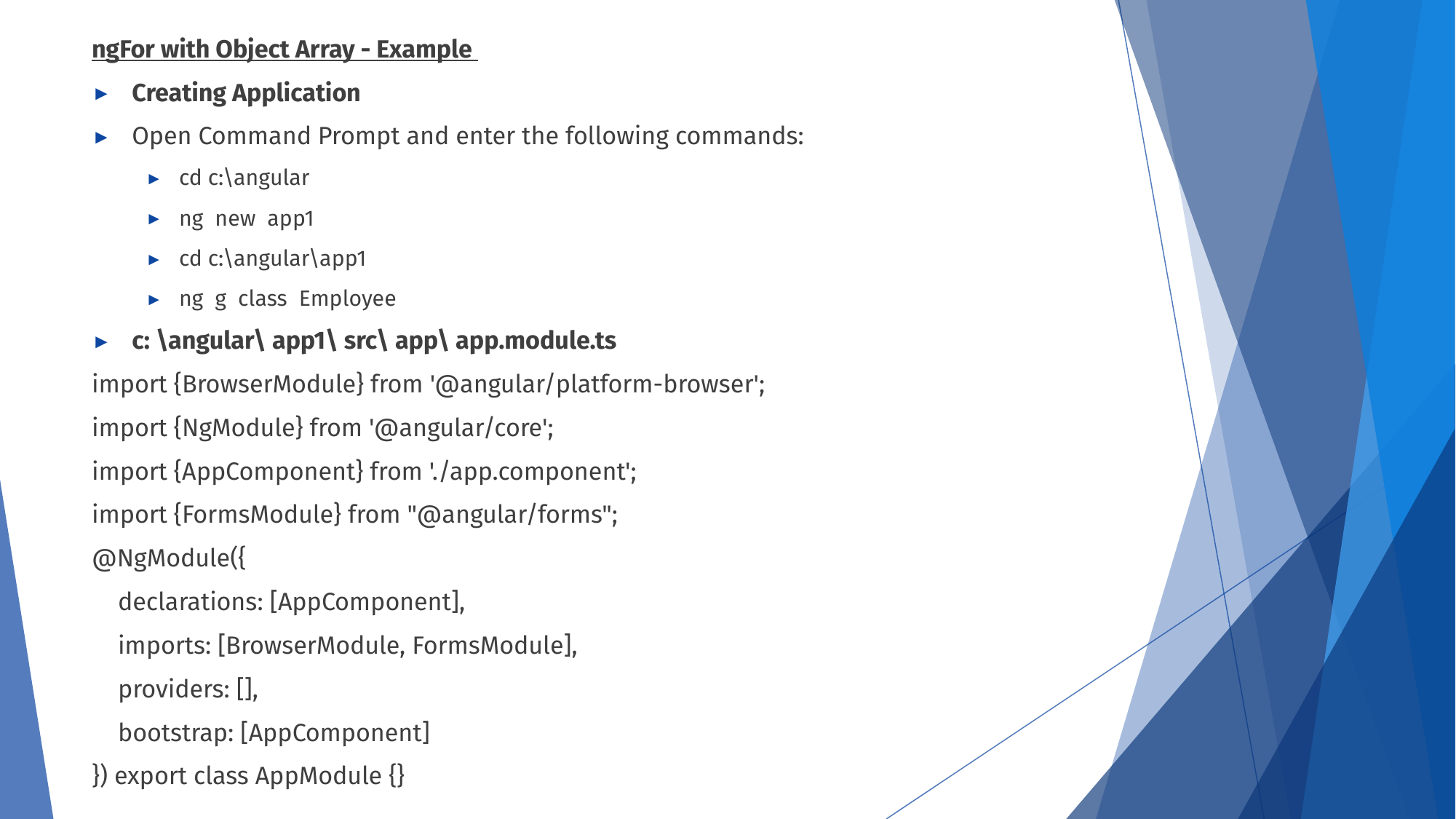

ngFor with Object Array - Example
Creating Application
Open Command Prompt and enter the following commands:
cd c:\angular
ng  new  app1
cd c:\angular\app1
ng  g  class  Employee
c: \angular\ app1\ src\ app\ app.module.ts
import {BrowserModule} from '@angular/platform-browser';
import {NgModule} from '@angular/core';
import {AppComponent} from './app.component';
import {FormsModule} from "@angular/forms";
@NgModule({
    declarations: [AppComponent],
    imports: [BrowserModule, FormsModule],
    providers: [],
    bootstrap: [AppComponent]
}) export class AppModule {}